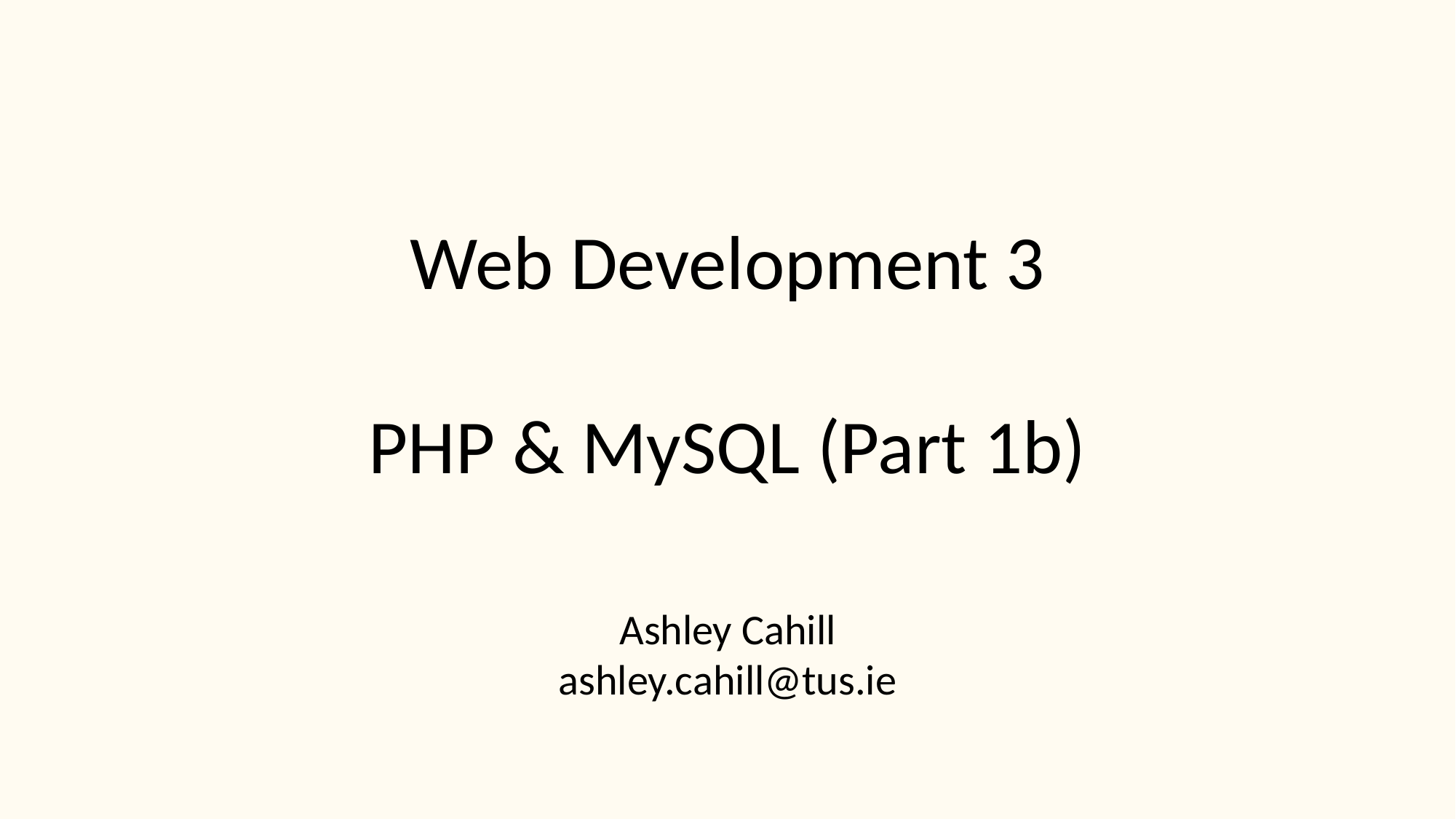

Web Development 3

PHP & MySQL (Part 1b)
Ashley Cahill
ashley.cahill@tus.ie